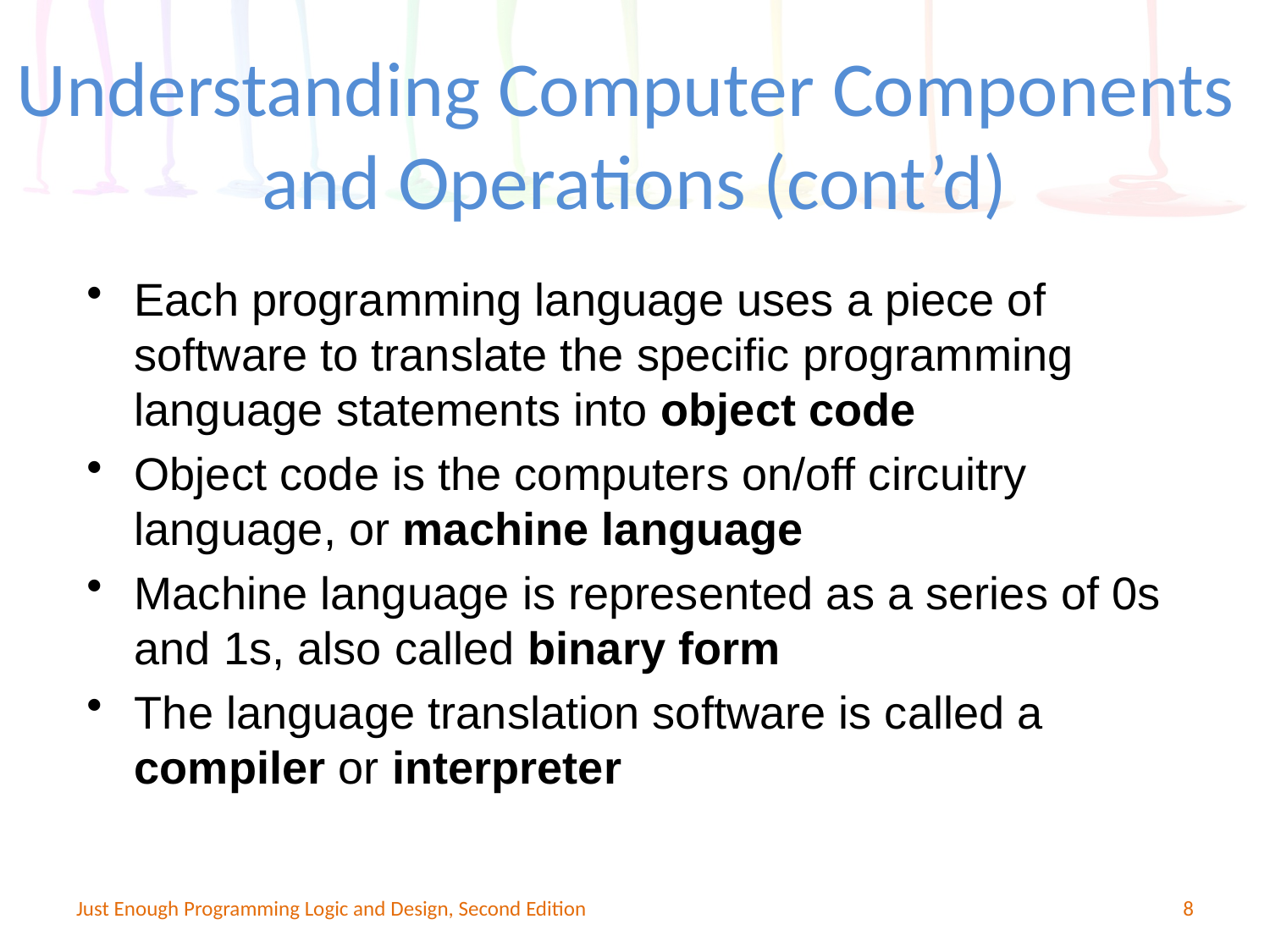

Understanding Computer Components
and Operations (cont’d)
Each programming language uses a piece of software to translate the specific programming language statements into object code
Object code is the computers on/off circuitry language, or machine language
Machine language is represented as a series of 0s and 1s, also called binary form
The language translation software is called a compiler or interpreter

Just Enough Programming Logic and Design, Second Edition
8